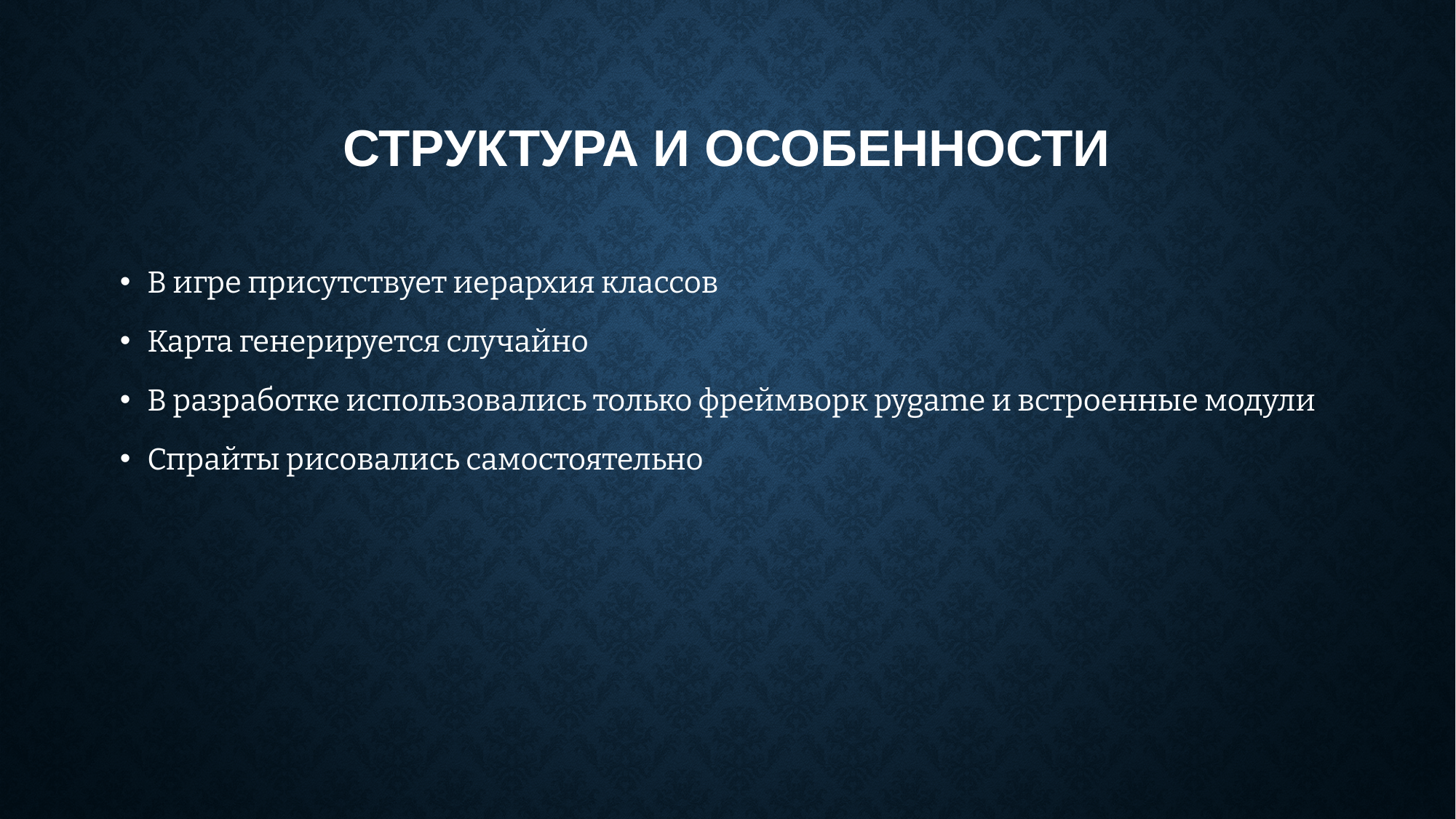

# Структура и особенности
В игре присутствует иерархия классов
Карта генерируется случайно
В разработке использовались только фреймворк pygame и встроенные модули
Спрайты рисовались самостоятельно